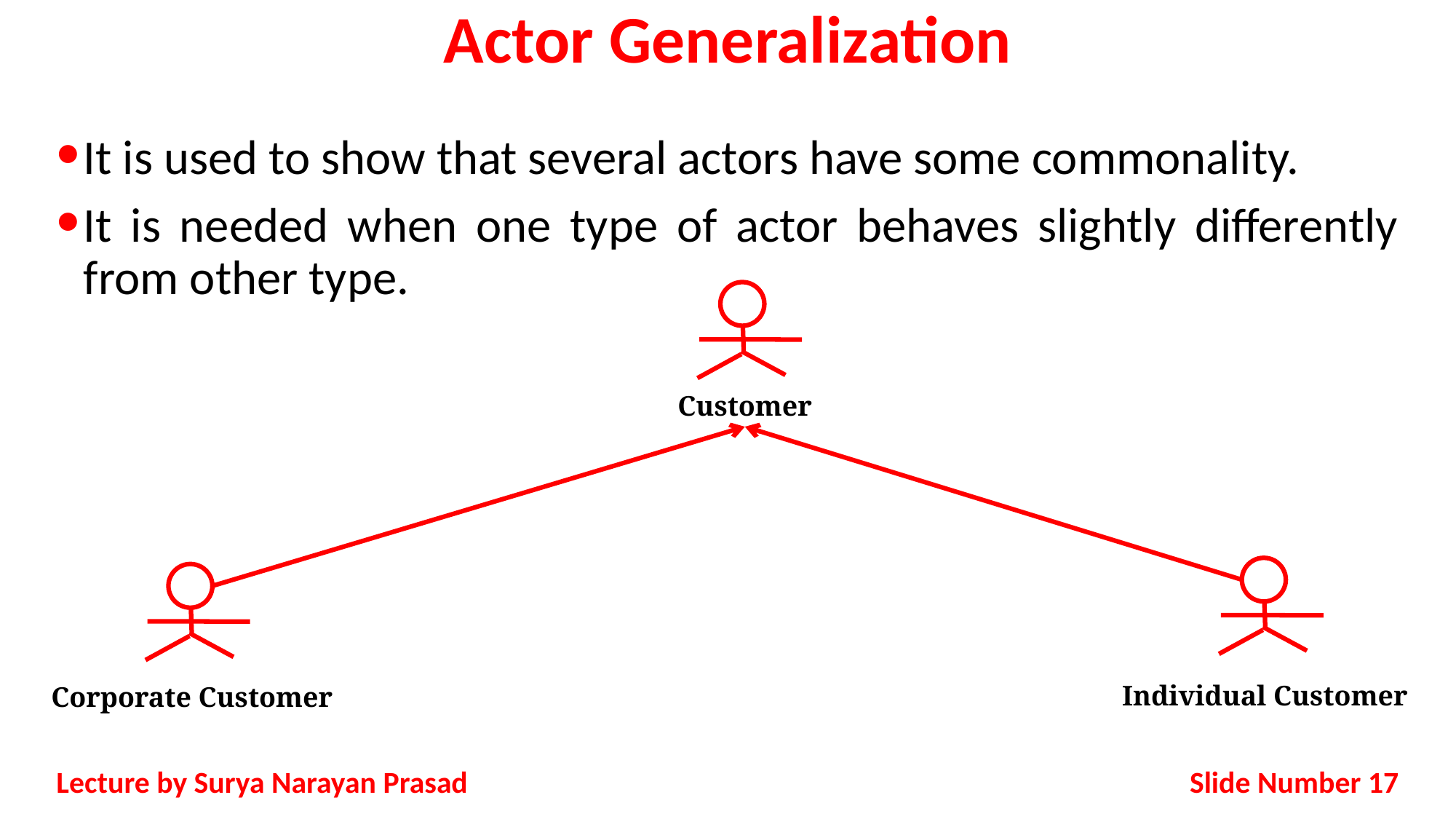

# Actor Generalization
It is used to show that several actors have some commonality.
It is needed when one type of actor behaves slightly differently from other type.

Customer

Individual Customer
Corporate Customer
Slide Number 17
Lecture by Surya Narayan Prasad